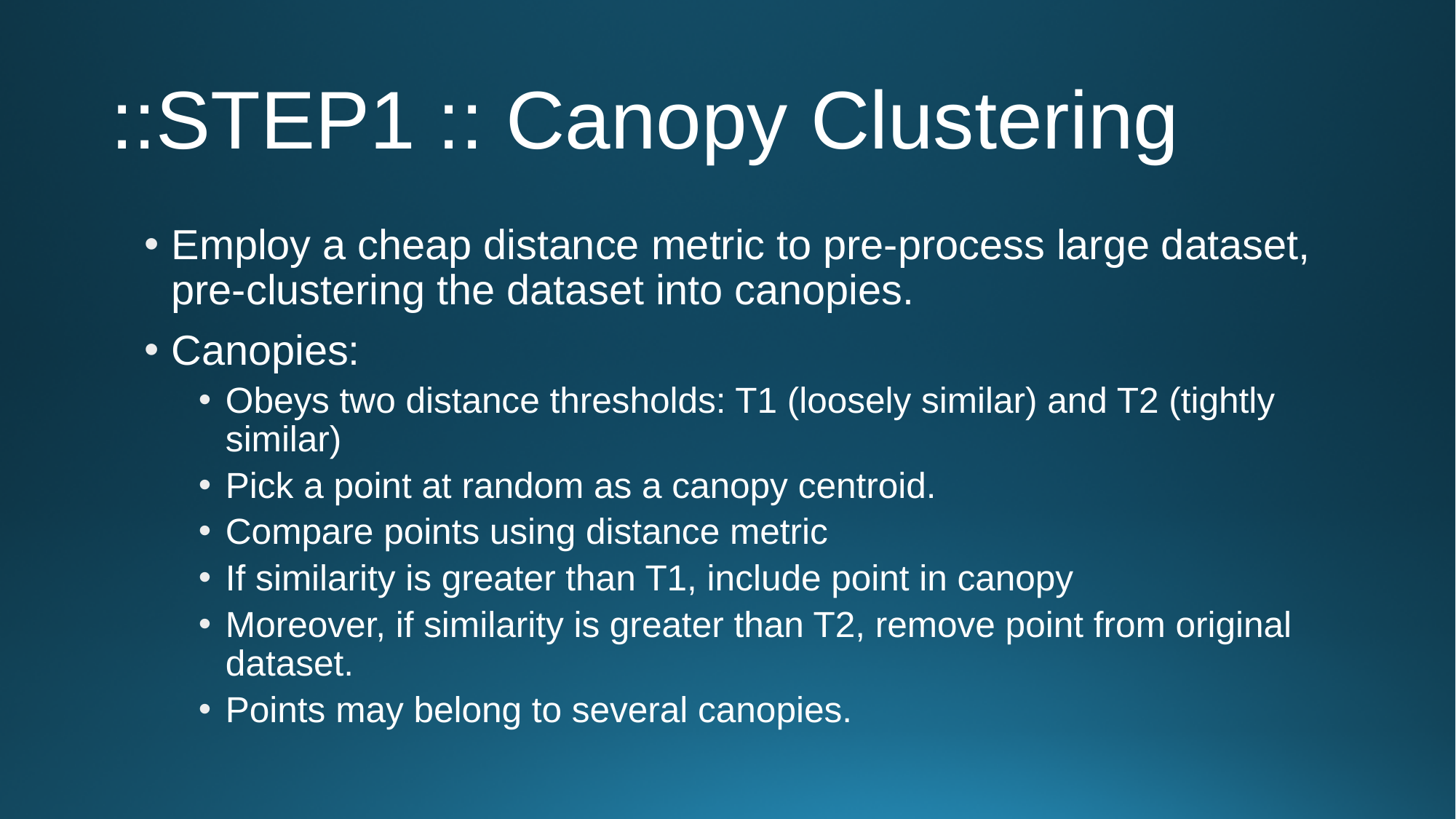

# ::STEP1 :: Canopy Clustering
Employ a cheap distance metric to pre-process large dataset, pre-clustering the dataset into canopies.
Canopies:
Obeys two distance thresholds: T1 (loosely similar) and T2 (tightly similar)
Pick a point at random as a canopy centroid.
Compare points using distance metric
If similarity is greater than T1, include point in canopy
Moreover, if similarity is greater than T2, remove point from original dataset.
Points may belong to several canopies.